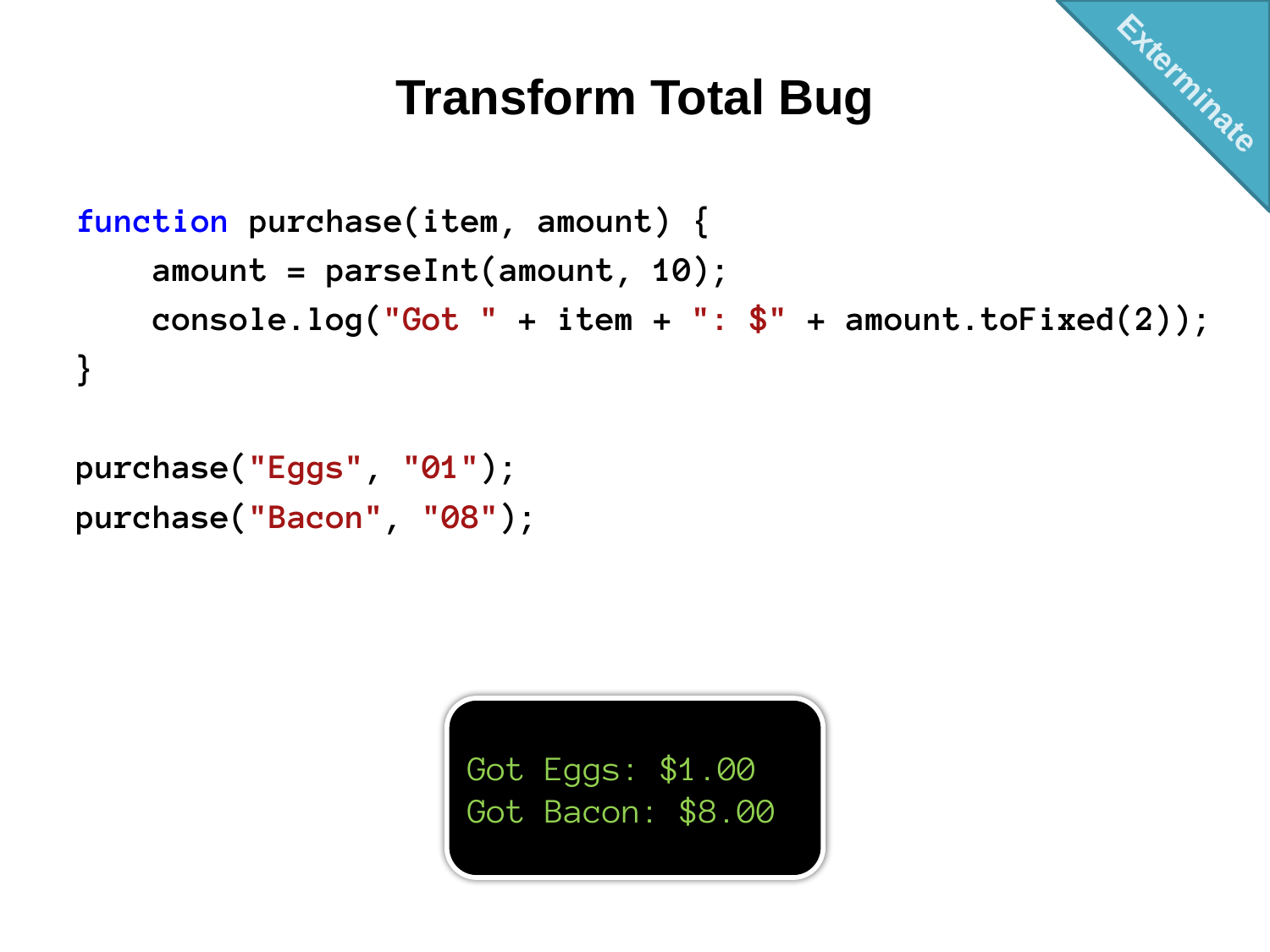

Exterminate
# Transform Total Bug
function purchase(item, amount) {
    amount = parseInt(amount, 10);
    console.log("Got " + item + ": $" + amount.toFixed(2));
}

purchase("Eggs", "01");
purchase("Bacon", "08");

Got Eggs: $1.00
Got Bacon: $8.00